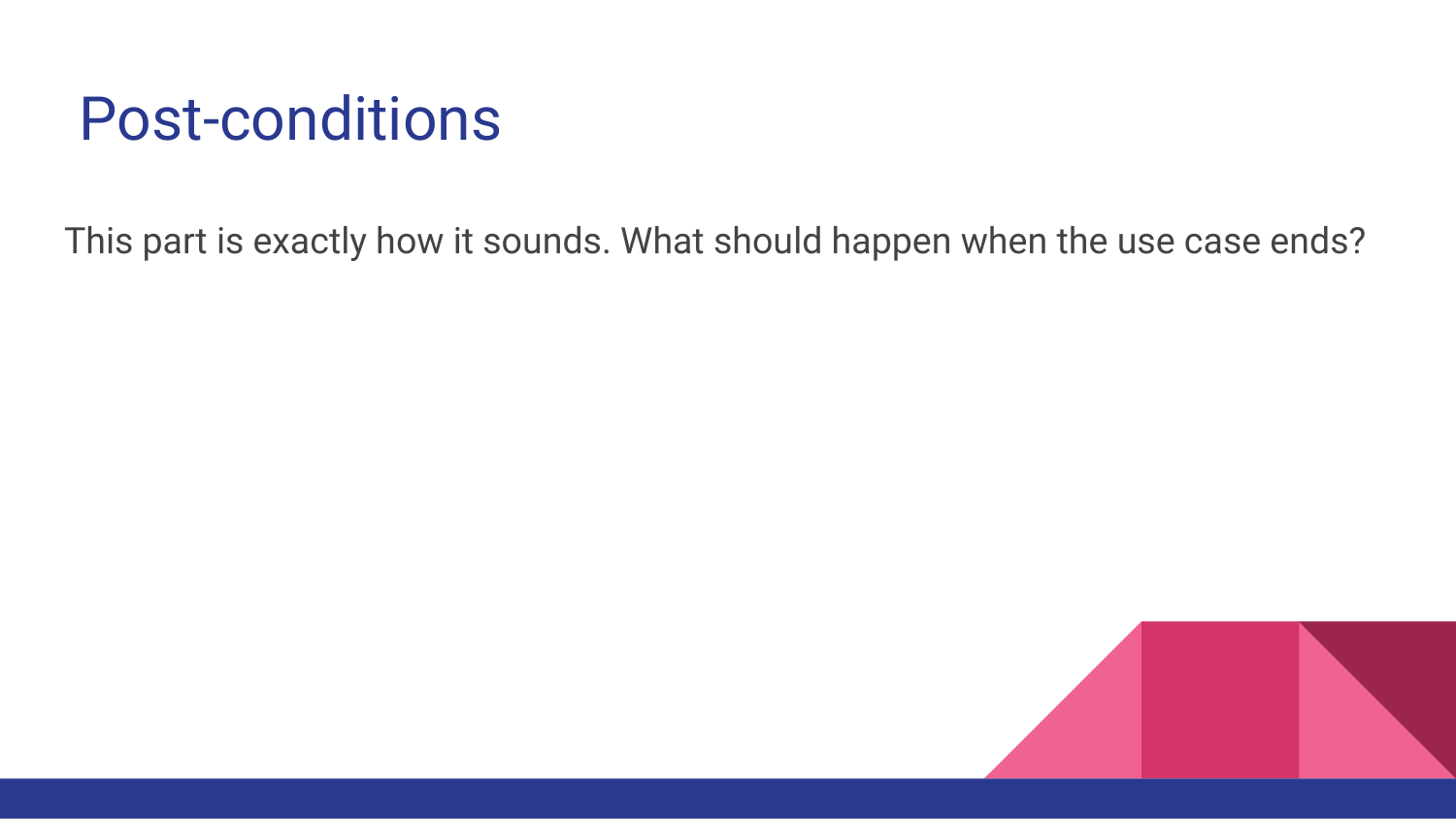

# Post-conditions
This part is exactly how it sounds. What should happen when the use case ends?